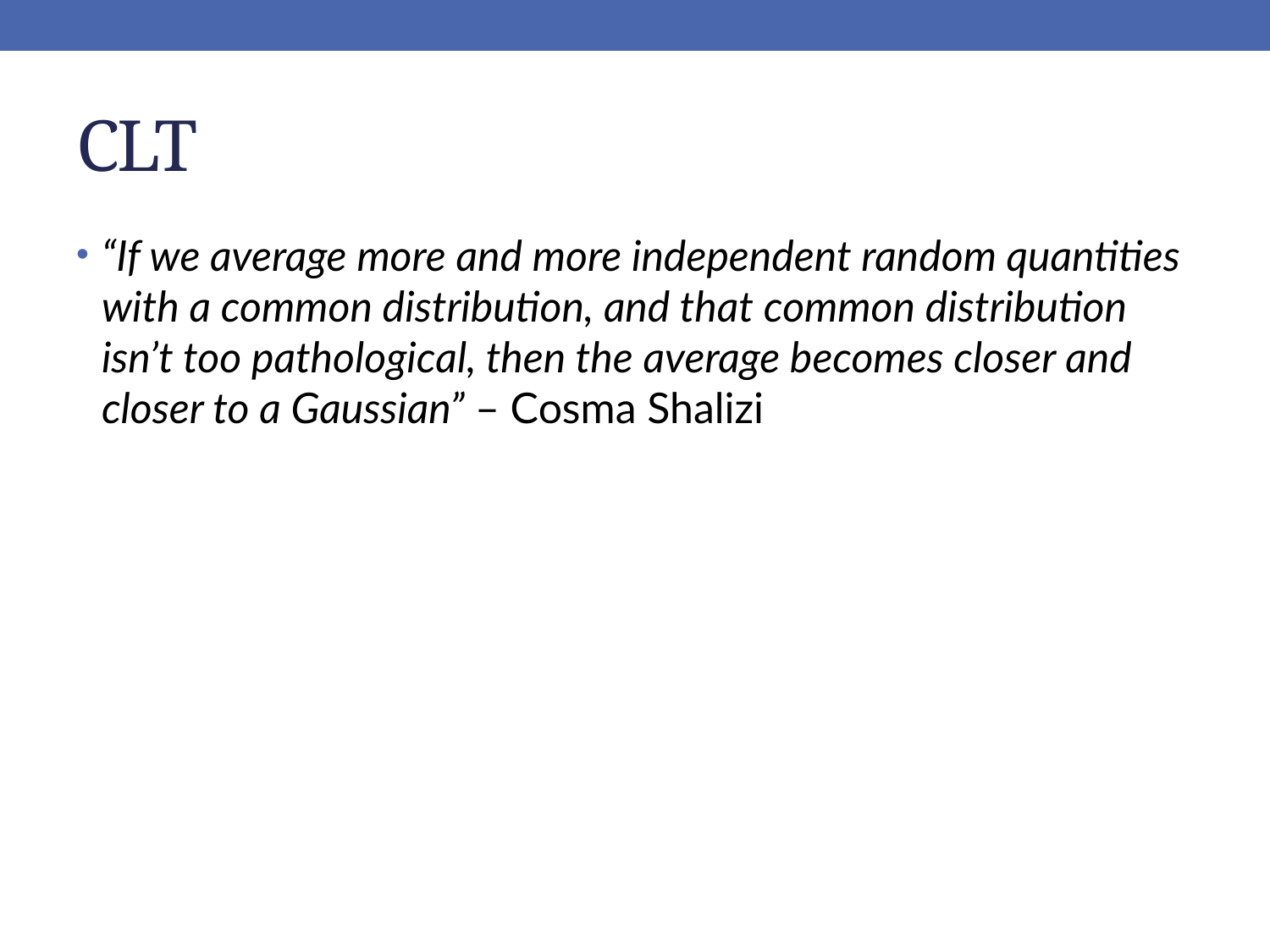

# CLT
“If we average more and more independent random quantities with a common distribution, and that common distribution isn’t too pathological, then the average becomes closer and closer to a Gaussian” – Cosma Shalizi